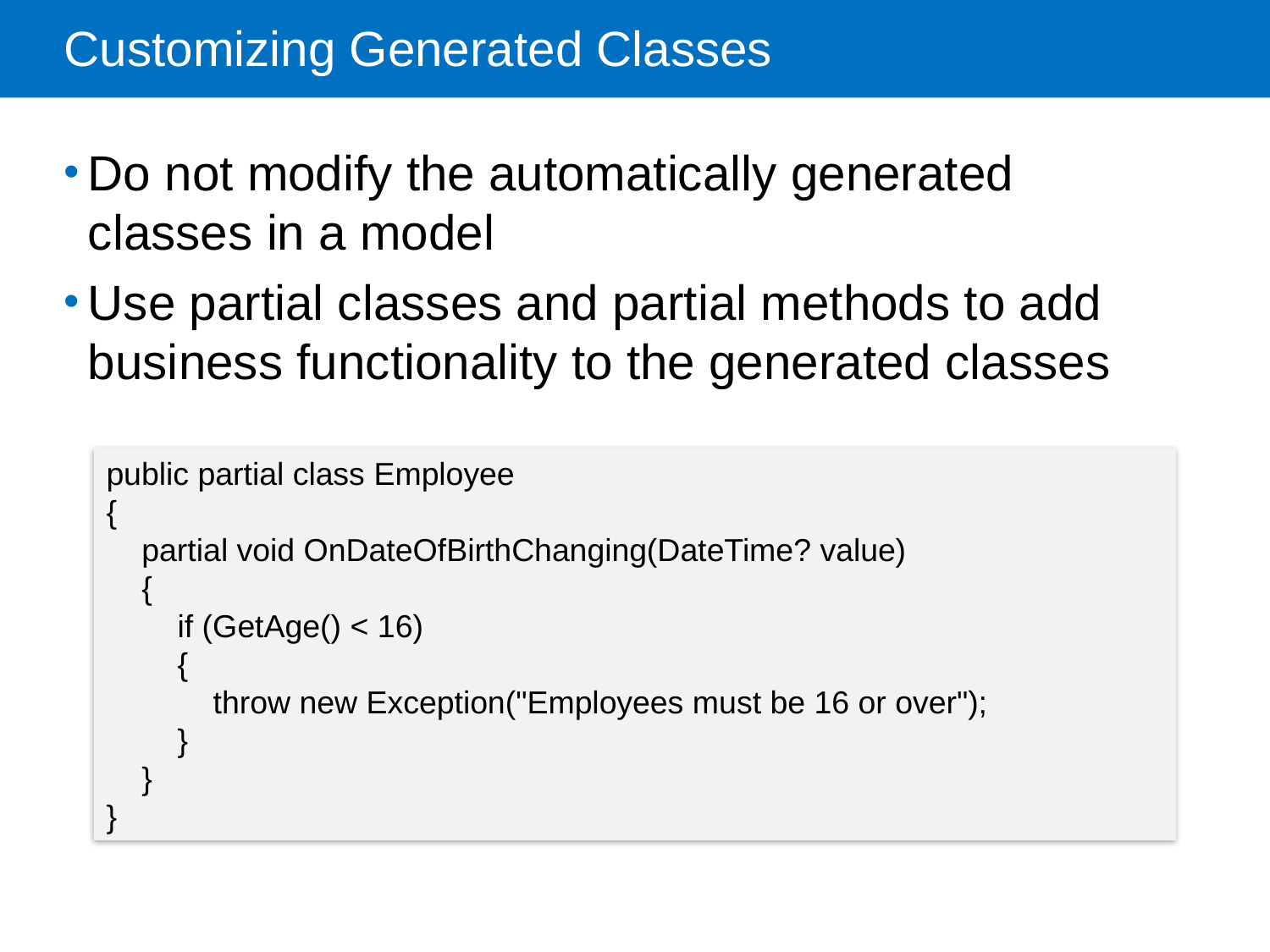

# Customizing Generated Classes
Do not modify the automatically generated classes in a model
Use partial classes and partial methods to add business functionality to the generated classes

public partial class Employee
{
    partial void OnDateOfBirthChanging(DateTime? value)
    {
        if (GetAge() < 16)
        {
            throw new Exception("Employees must be 16 or over");
        }
    }
}